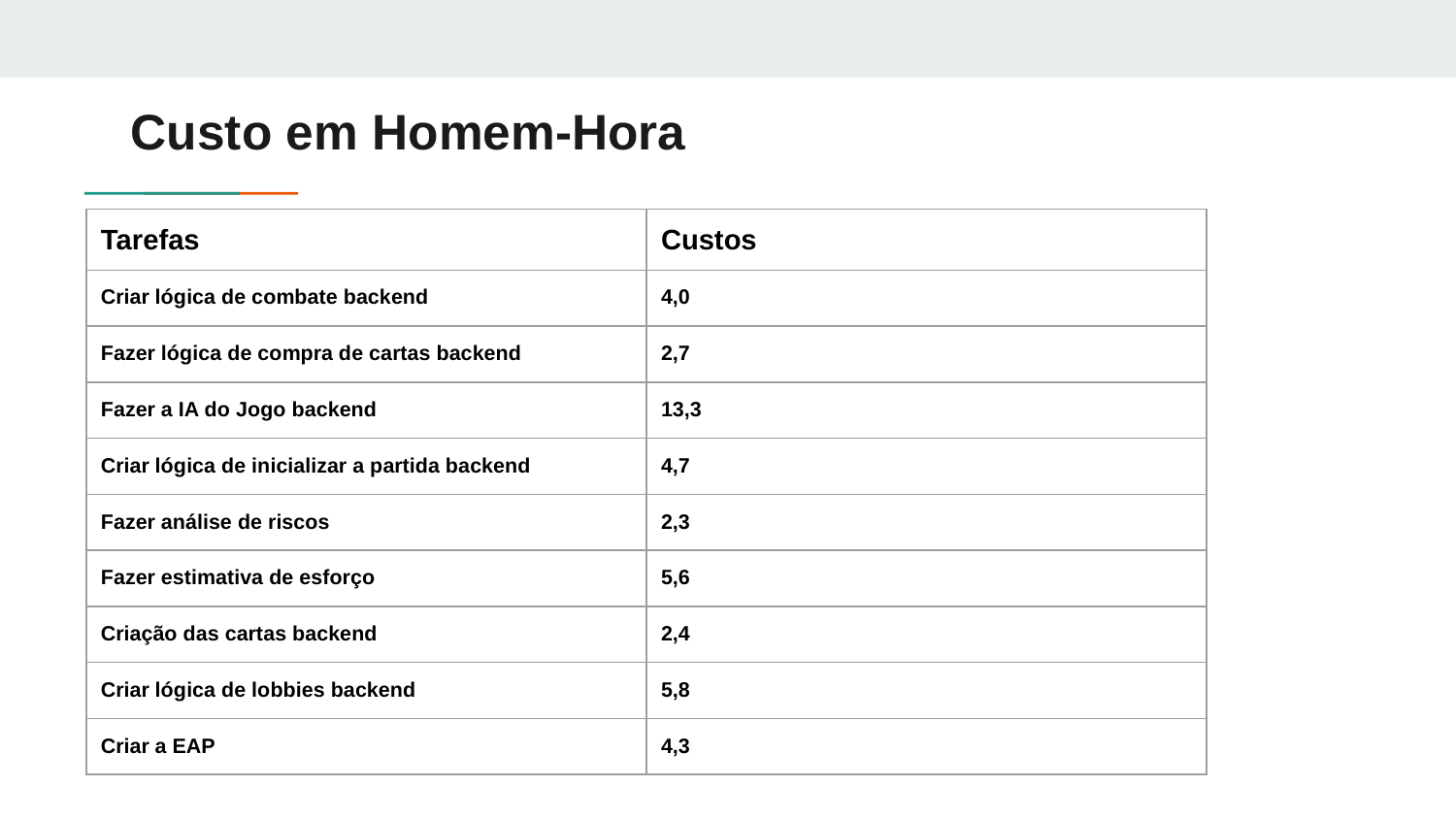

# Custo em Homem-Hora

| Tarefas | Custos |
| --- | --- |
| Criar lógica de combate backend | 4,0 |
| Fazer lógica de compra de cartas backend | 2,7 |
| Fazer a IA do Jogo backend | 13,3 |
| Criar lógica de inicializar a partida backend | 4,7 |
| Fazer análise de riscos | 2,3 |
| Fazer estimativa de esforço | 5,6 |
| Criação das cartas backend | 2,4 |
| Criar lógica de lobbies backend | 5,8 |
| Criar a EAP | 4,3 |